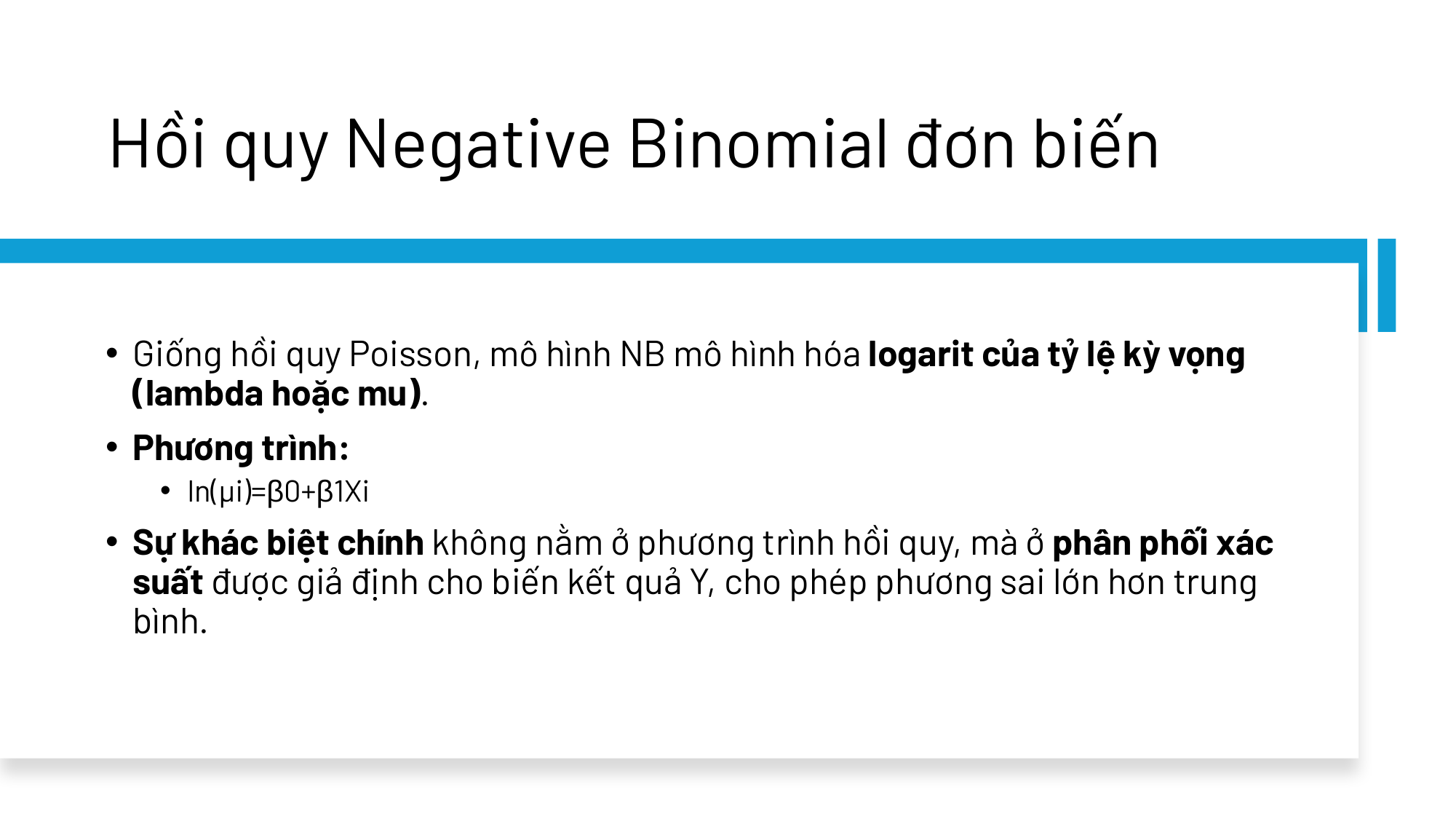

# Hồi quy Negative Binomial đơn biến

Giống hồi quy Poisson, mô hình NB mô hình hóa logarit của tỷ lệ kỳ vọng (lambda hoặc mu).
Phương trình:
ln(μi​)=β0​+β1​Xi​
Sự khác biệt chính không nằm ở phương trình hồi quy, mà ở phân phối xác suất được giả định cho biến kết quả Y, cho phép phương sai lớn hơn trung bình.